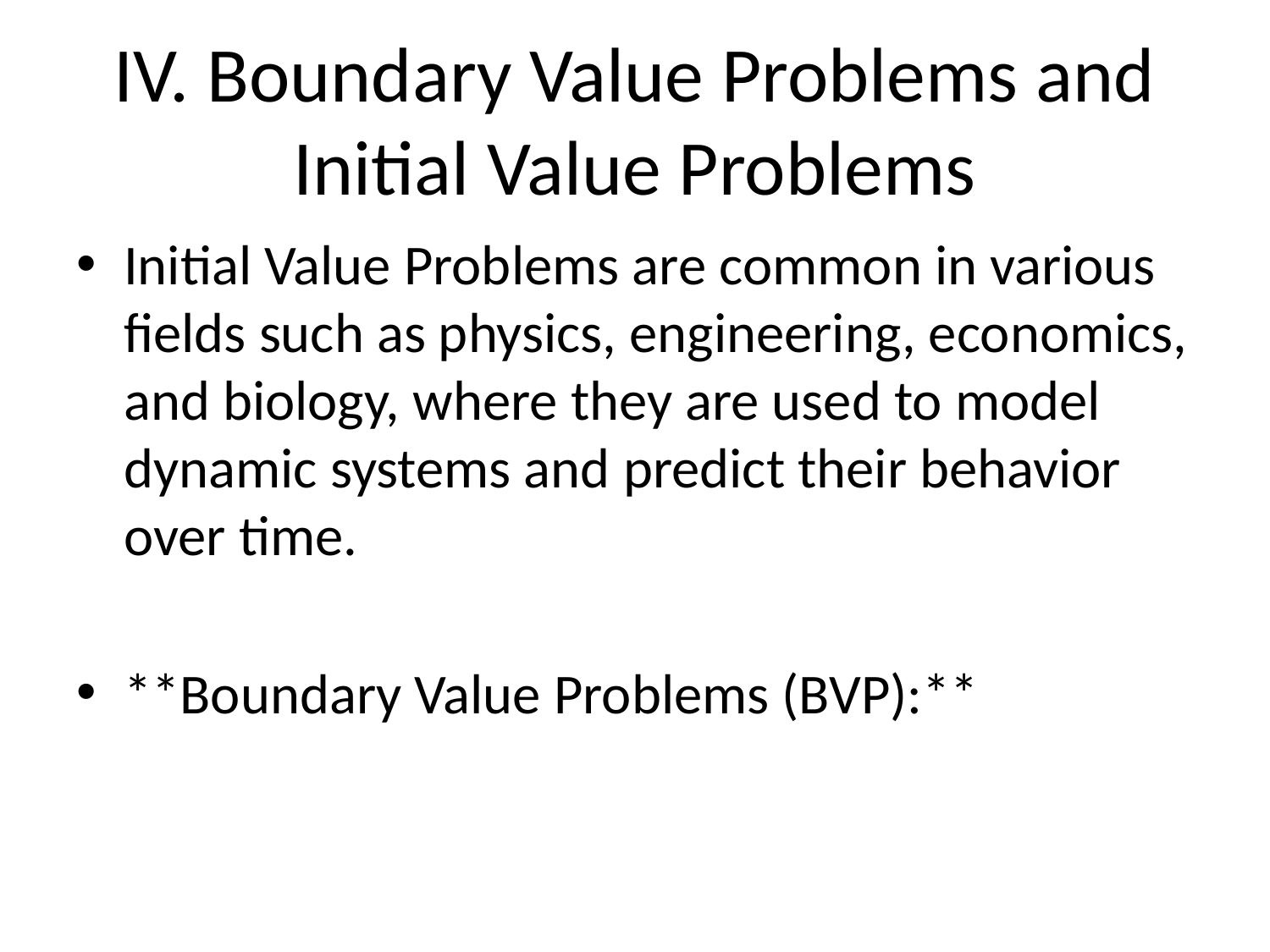

# IV. Boundary Value Problems and Initial Value Problems
Initial Value Problems are common in various fields such as physics, engineering, economics, and biology, where they are used to model dynamic systems and predict their behavior over time.

**Boundary Value Problems (BVP):**